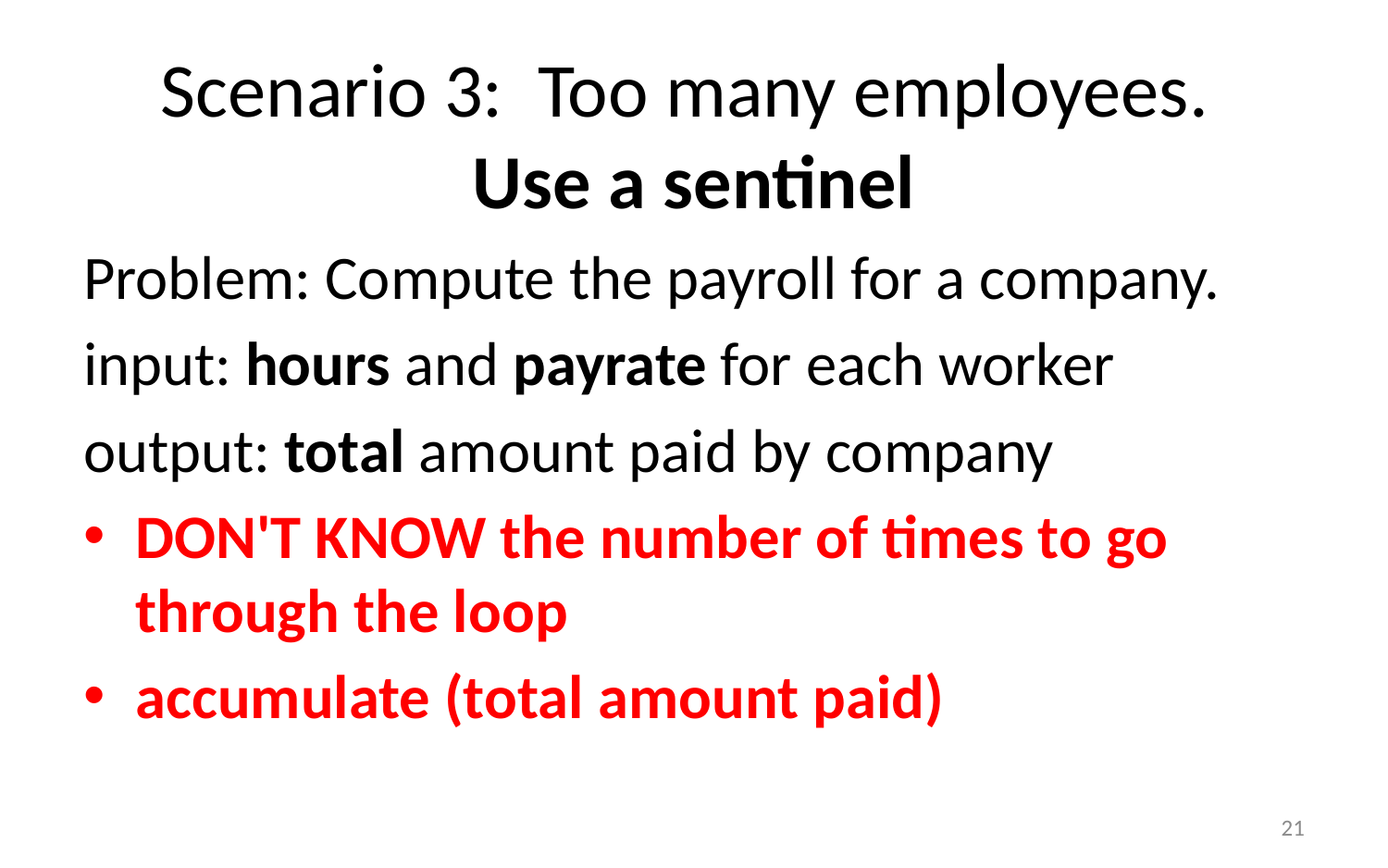

# Scenario 3:  Too many employees. Use a sentinel
Problem: Compute the payroll for a company.
input: hours and payrate for each worker
output: total amount paid by company
DON'T KNOW the number of times to go through the loop
accumulate (total amount paid)
21